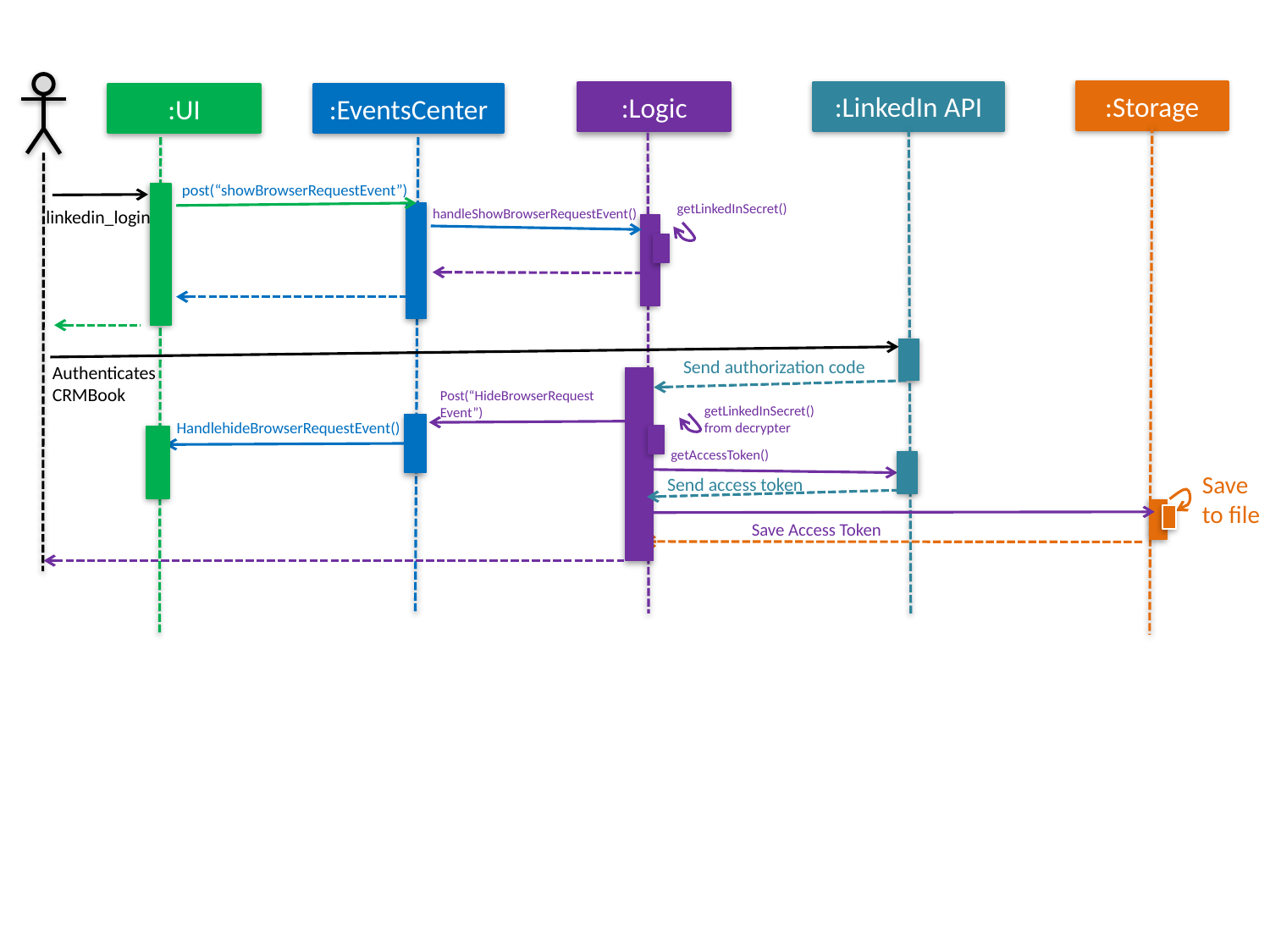

:Storage
:LinkedIn API
:Logic
:UI
:EventsCenter
post(“showBrowserRequestEvent”)

getLinkedInSecret()

handleShowBrowserRequestEvent()
linkedin_login

Send authorization code
Authenticates CRMBook

Post(“HideBrowserRequest
Event”)
getLinkedInSecret() from decrypter

HandlehideBrowserRequestEvent()

getAccessToken()

Save
to file
Send access token

Save Access Token